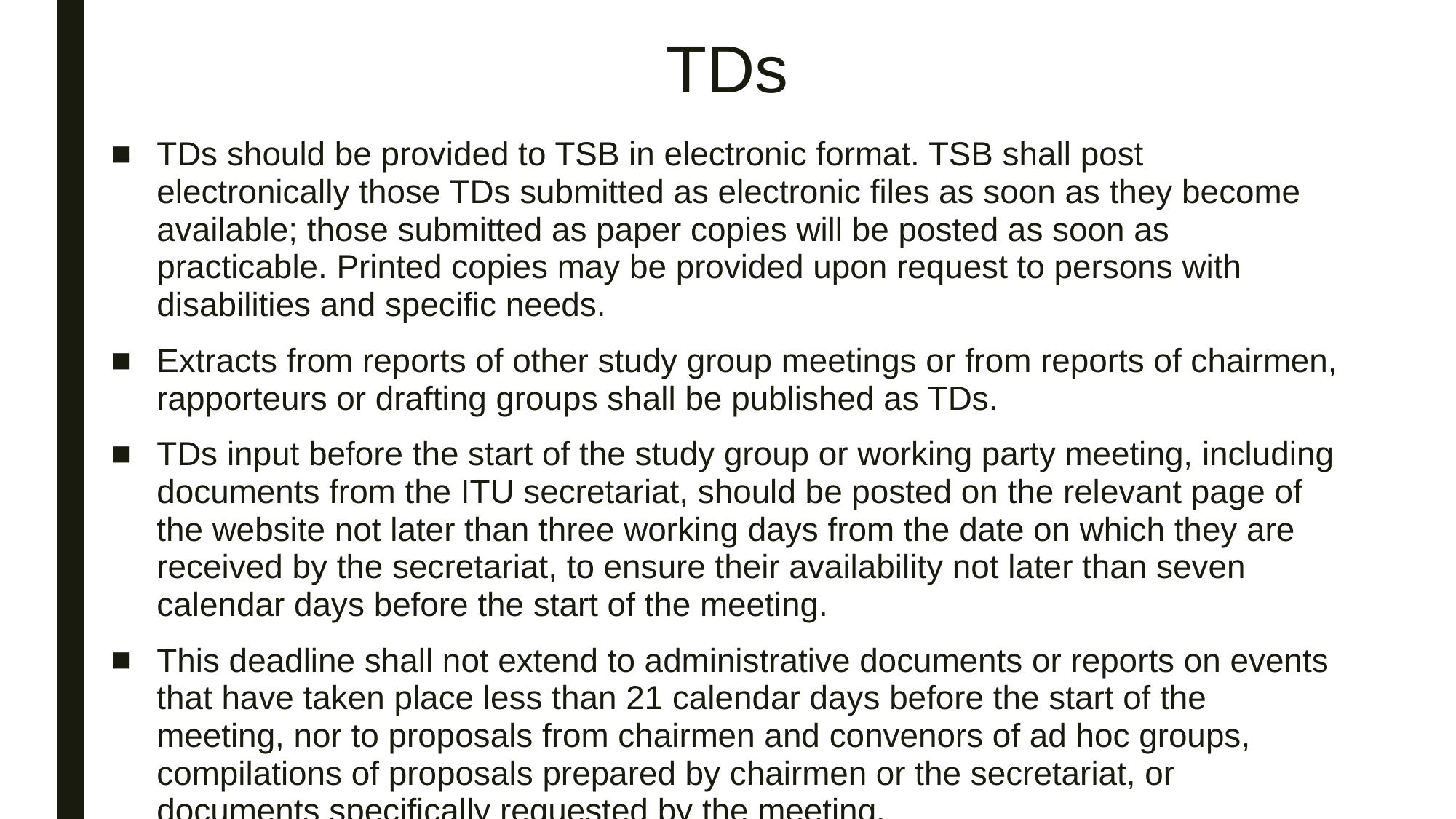

# TDs
TDs should be provided to TSB in electronic format. TSB shall post electronically those TDs submitted as electronic files as soon as they become available; those submitted as paper copies will be posted as soon as practicable. Printed copies may be provided upon request to persons with disabilities and specific needs.
Extracts from reports of other study group meetings or from reports of chairmen, rapporteurs or drafting groups shall be published as TDs.
TDs input before the start of the study group or working party meeting, including documents from the ITU secretariat, should be posted on the relevant page of the website not later than three working days from the date on which they are received by the secretariat, to ensure their availability not later than seven calendar days before the start of the meeting.
This deadline shall not extend to administrative documents or reports on events that have taken place less than 21 calendar days before the start of the meeting, nor to proposals from chairmen and convenors of ad hoc groups, compilations of proposals prepared by chairmen or the secretariat, or documents specifically requested by the meeting.